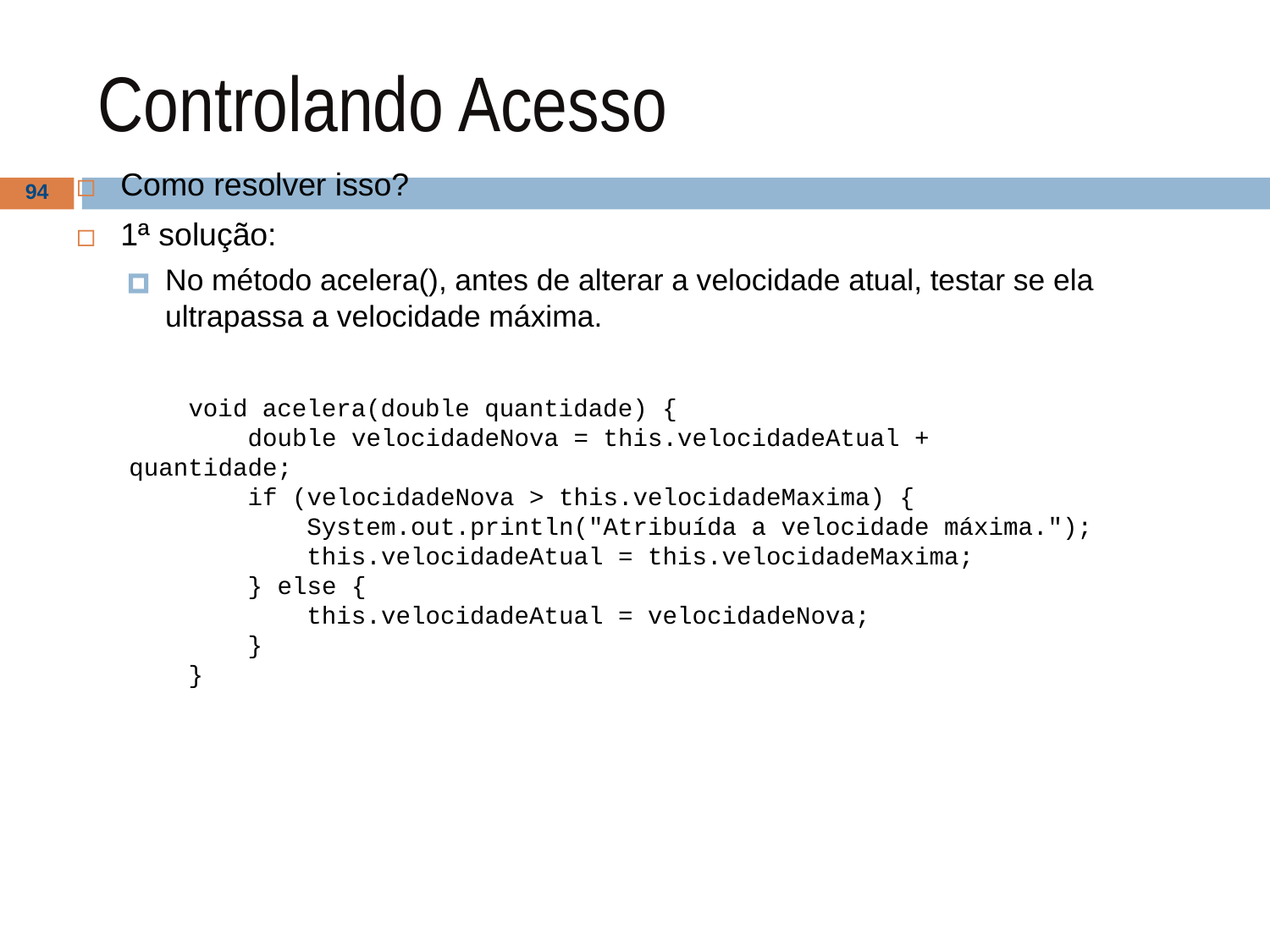

# Controlando Acesso
Como resolver isso?
1ª solução:
No método acelera(), antes de alterar a velocidade atual, testar se ela ultrapassa a velocidade máxima.
94
    void acelera(double quantidade) {
        double velocidadeNova = this.velocidadeAtual + quantidade;
        if (velocidadeNova > this.velocidadeMaxima) {
            System.out.println("Atribuída a velocidade máxima.");
            this.velocidadeAtual = this.velocidadeMaxima;
        } else {
            this.velocidadeAtual = velocidadeNova;
        }
    }